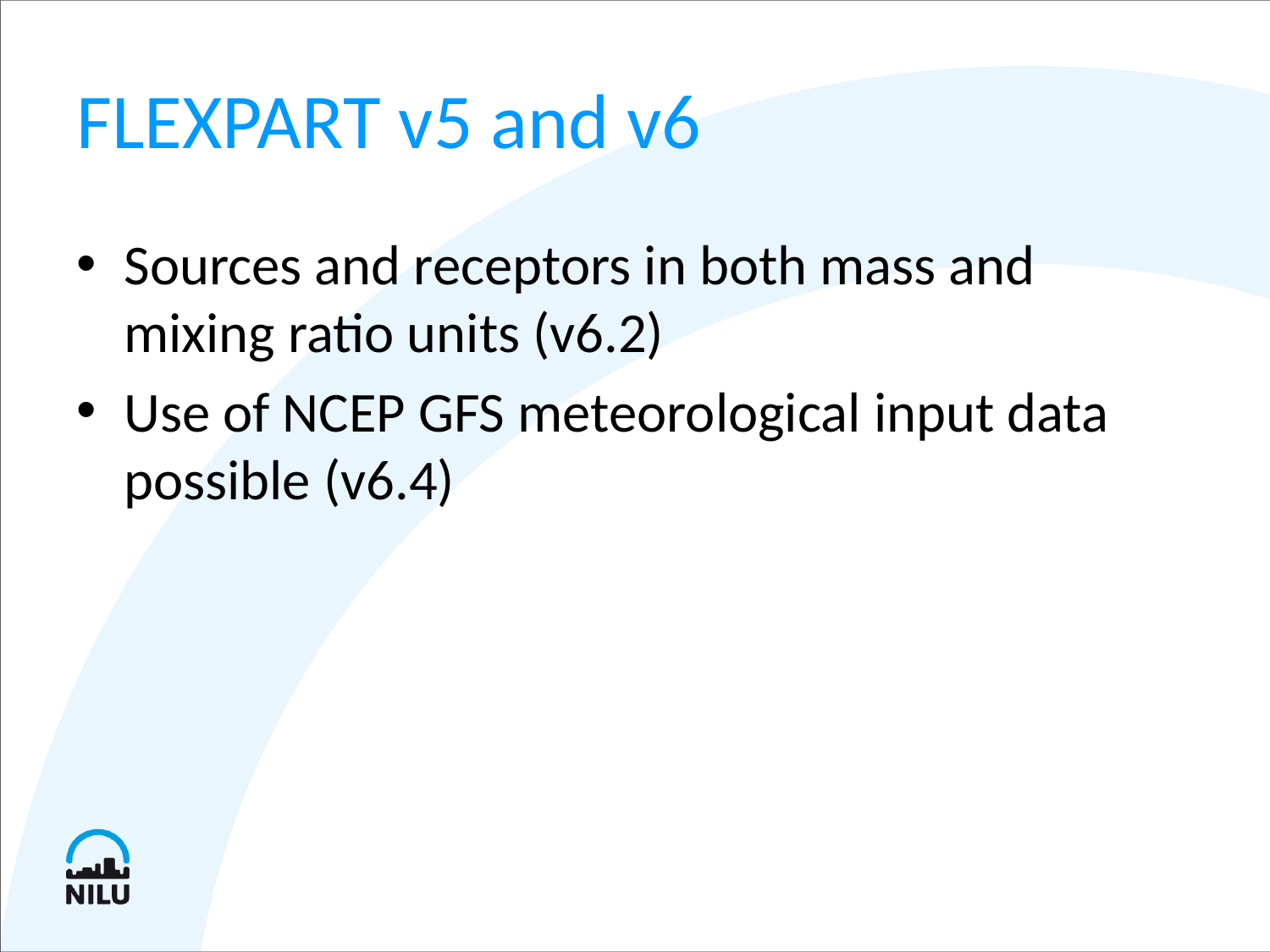

# FLEXPART v5 and v6
Sources and receptors in both mass and mixing ratio units (v6.2)
Use of NCEP GFS meteorological input data possible (v6.4)